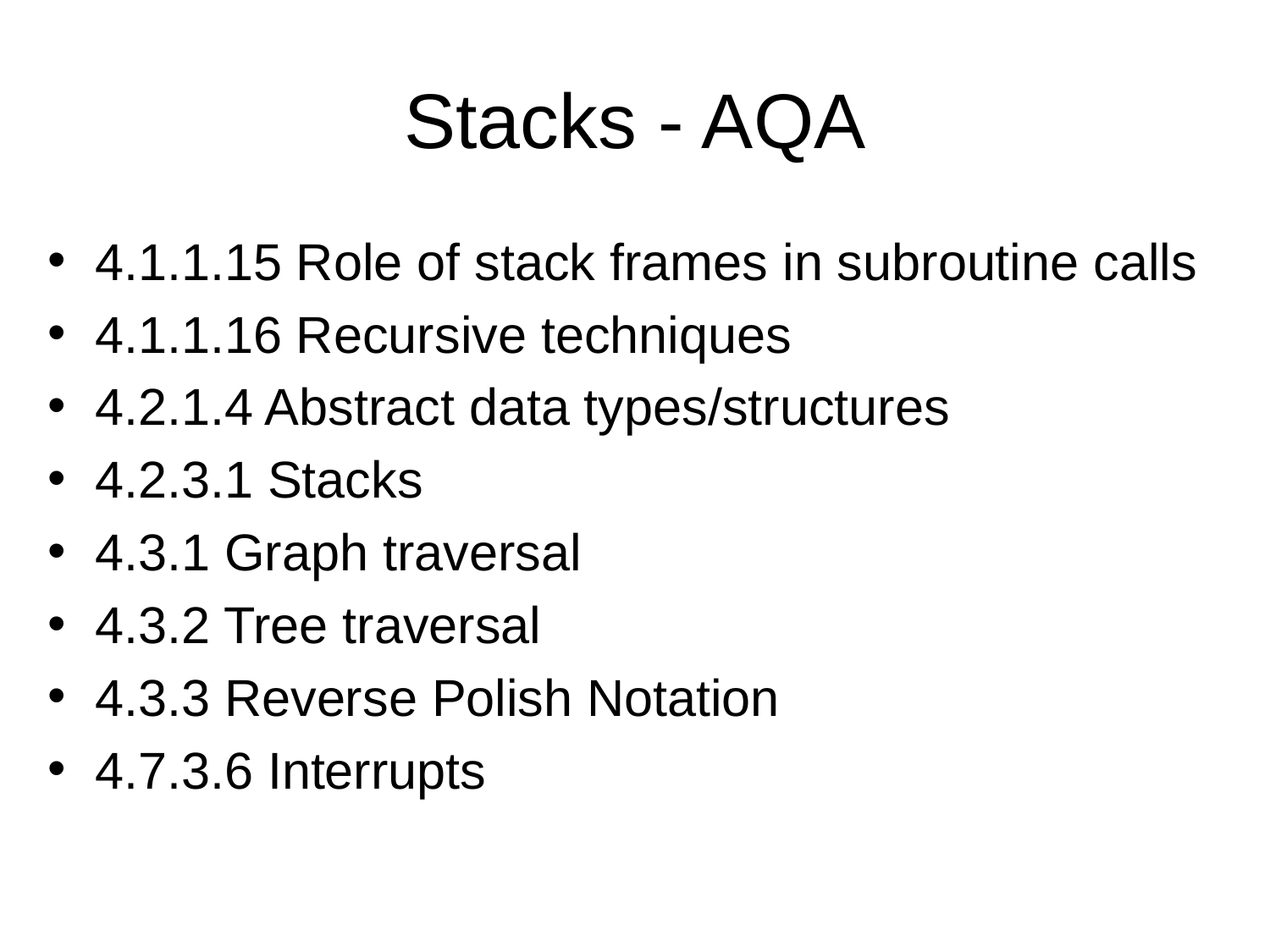

# Stacks - AQA
4.1.1.15 Role of stack frames in subroutine calls
4.1.1.16 Recursive techniques
4.2.1.4 Abstract data types/structures
4.2.3.1 Stacks
4.3.1 Graph traversal
4.3.2 Tree traversal
4.3.3 Reverse Polish Notation
4.7.3.6 Interrupts